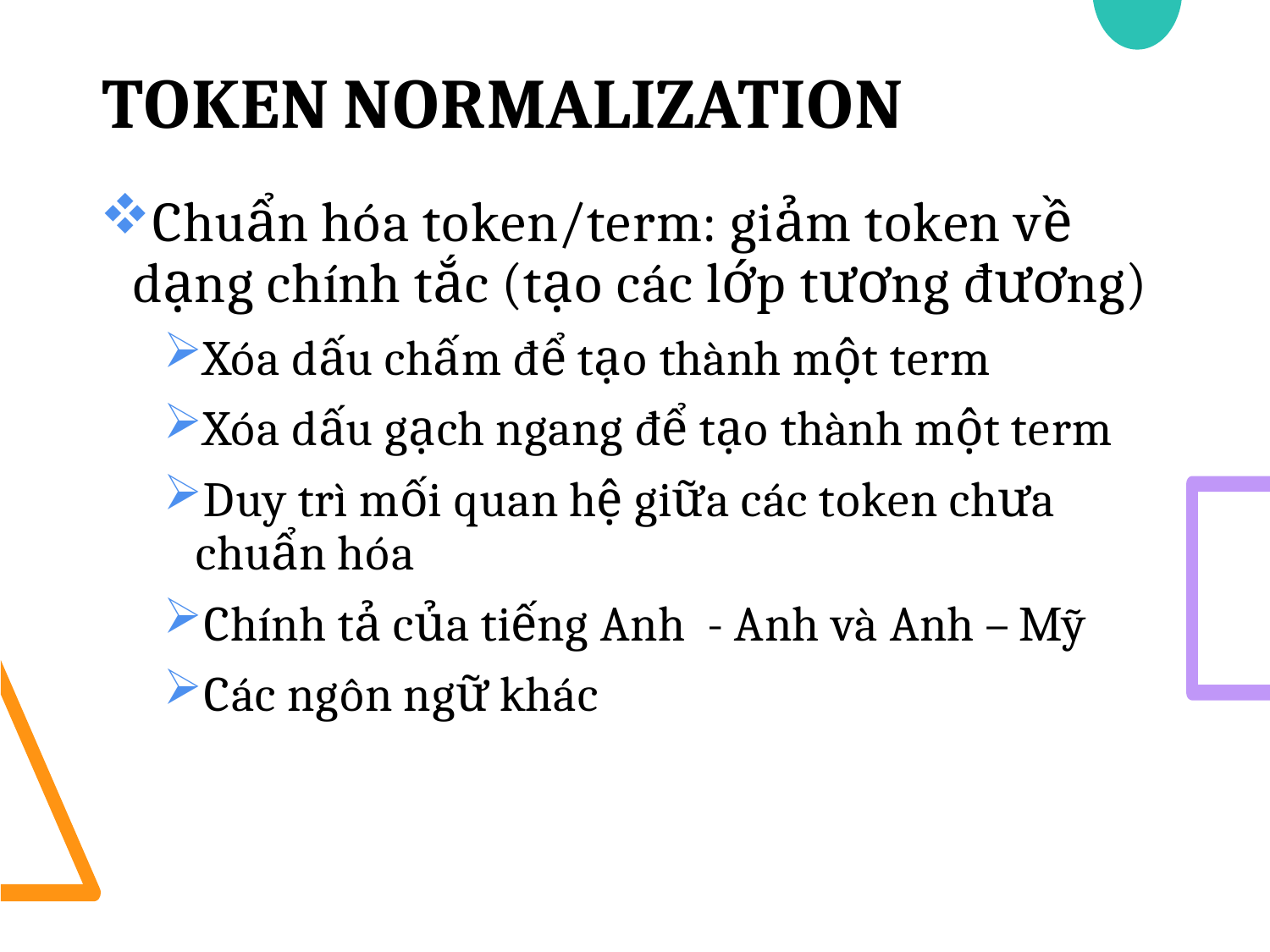

# token normalization
Chuẩn hóa token/term: giảm token về dạng chính tắc (tạo các lớp tương đương)
Xóa dấu chấm để tạo thành một term
Xóa dấu gạch ngang để tạo thành một term
Duy trì mối quan hệ giữa các token chưa chuẩn hóa
Chính tả của tiếng Anh  - Anh và Anh – Mỹ
Các ngôn ngữ khác